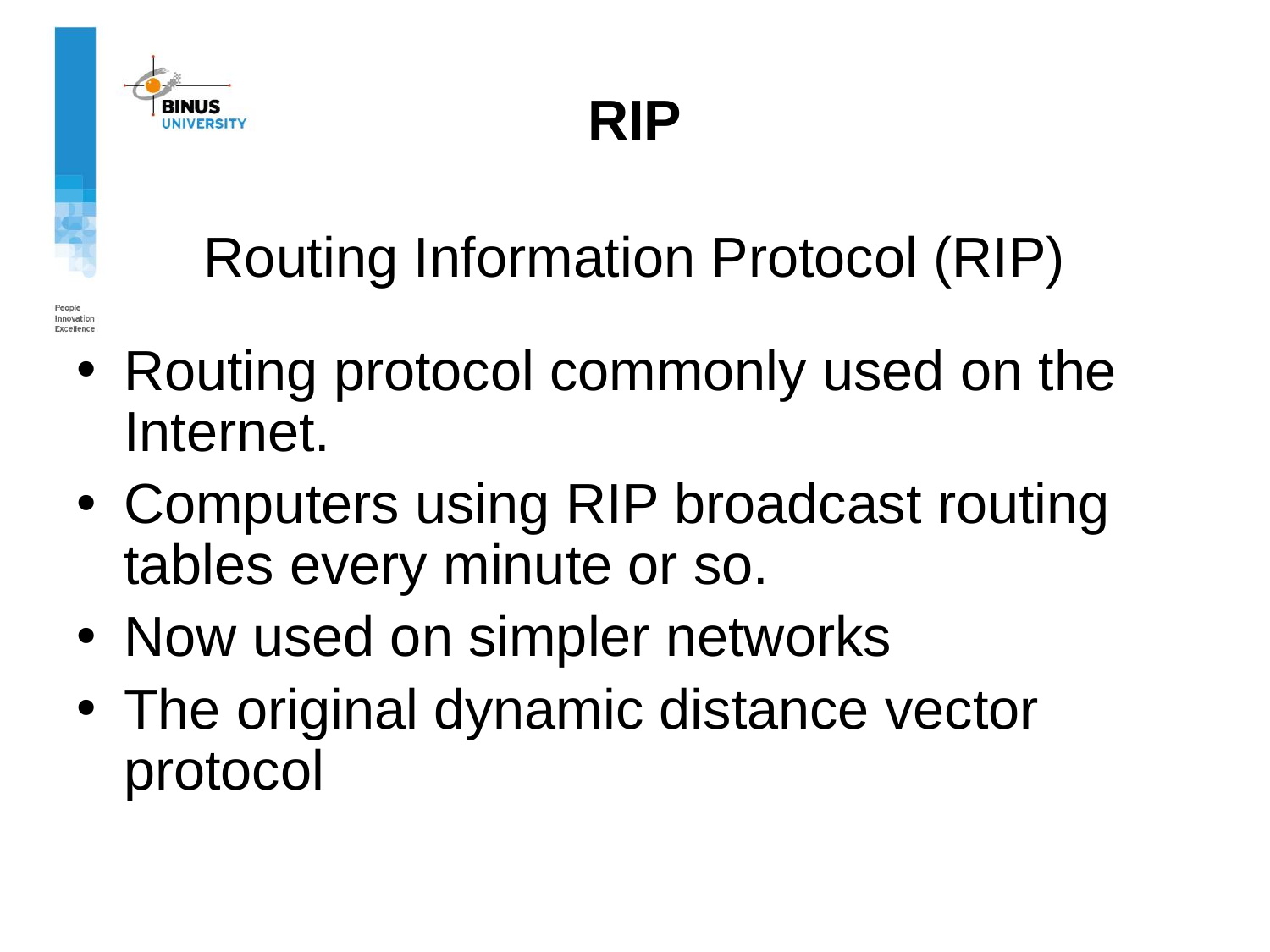

# RIP
Routing Information Protocol (RIP)

Routing protocol commonly used on the Internet.
Computers using RIP broadcast routing tables every minute or so.
Now used on simpler networks
The original dynamic distance vector protocol